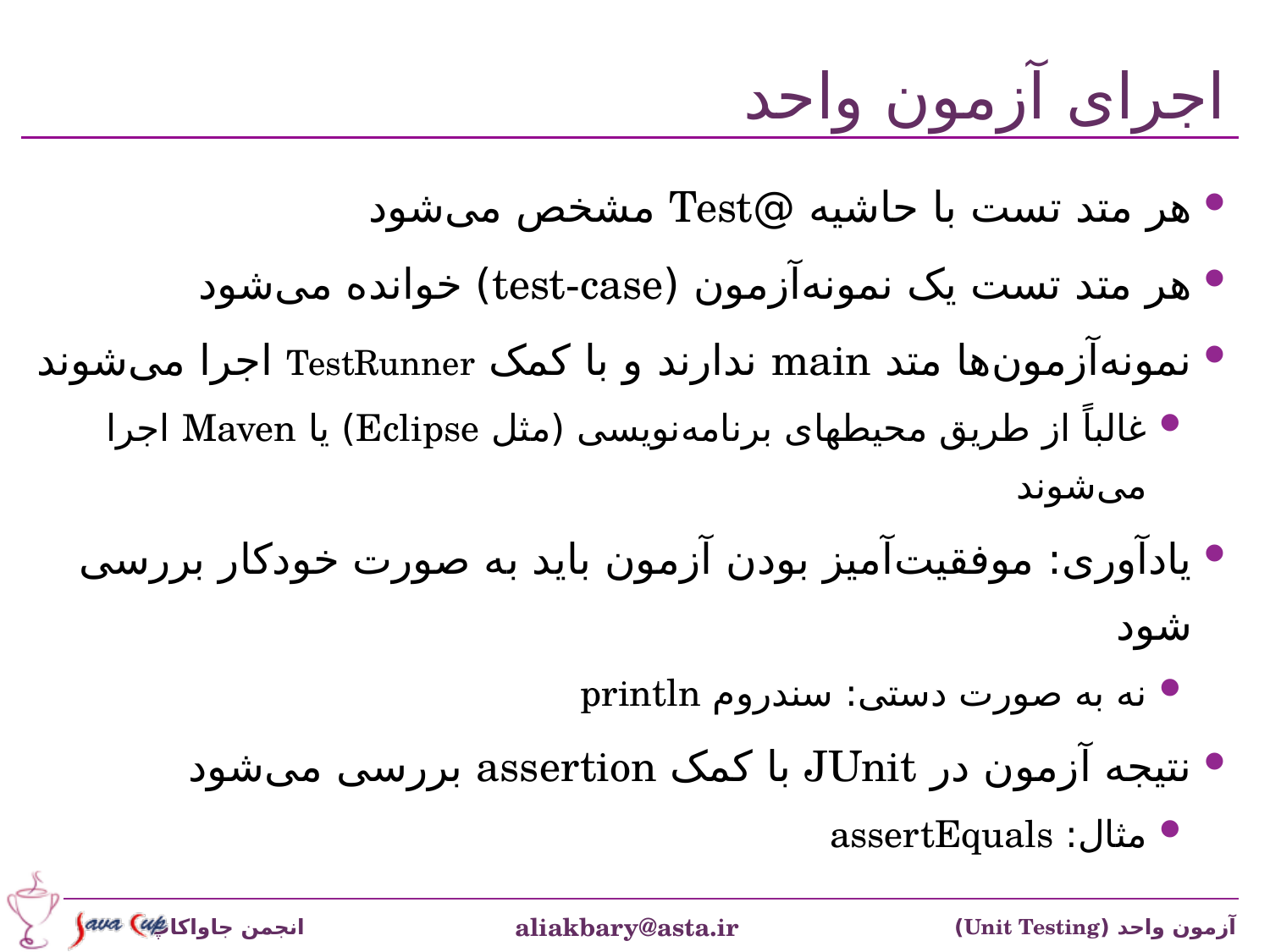

# اجرای آزمون واحد
هر متد تست با حاشيه @Test مشخص می‌شود
هر متد تست يک نمونه‌آزمون (test-case) خوانده می‌شود
نمونه‌آزمون‌ها متد main ندارند و با کمک TestRunner اجرا می‌شوند
غالباً از طريق محيطهای برنامه‌نويسی (مثل Eclipse) يا Maven اجرا می‌شوند
يادآوری: موفقيت‌آميز بودن آزمون بايد به صورت خودکار بررسی شود
نه به صورت دستی: سندروم println
نتيجه آزمون در JUnit با کمک assertion بررسی می‌شود
مثال: assertEquals